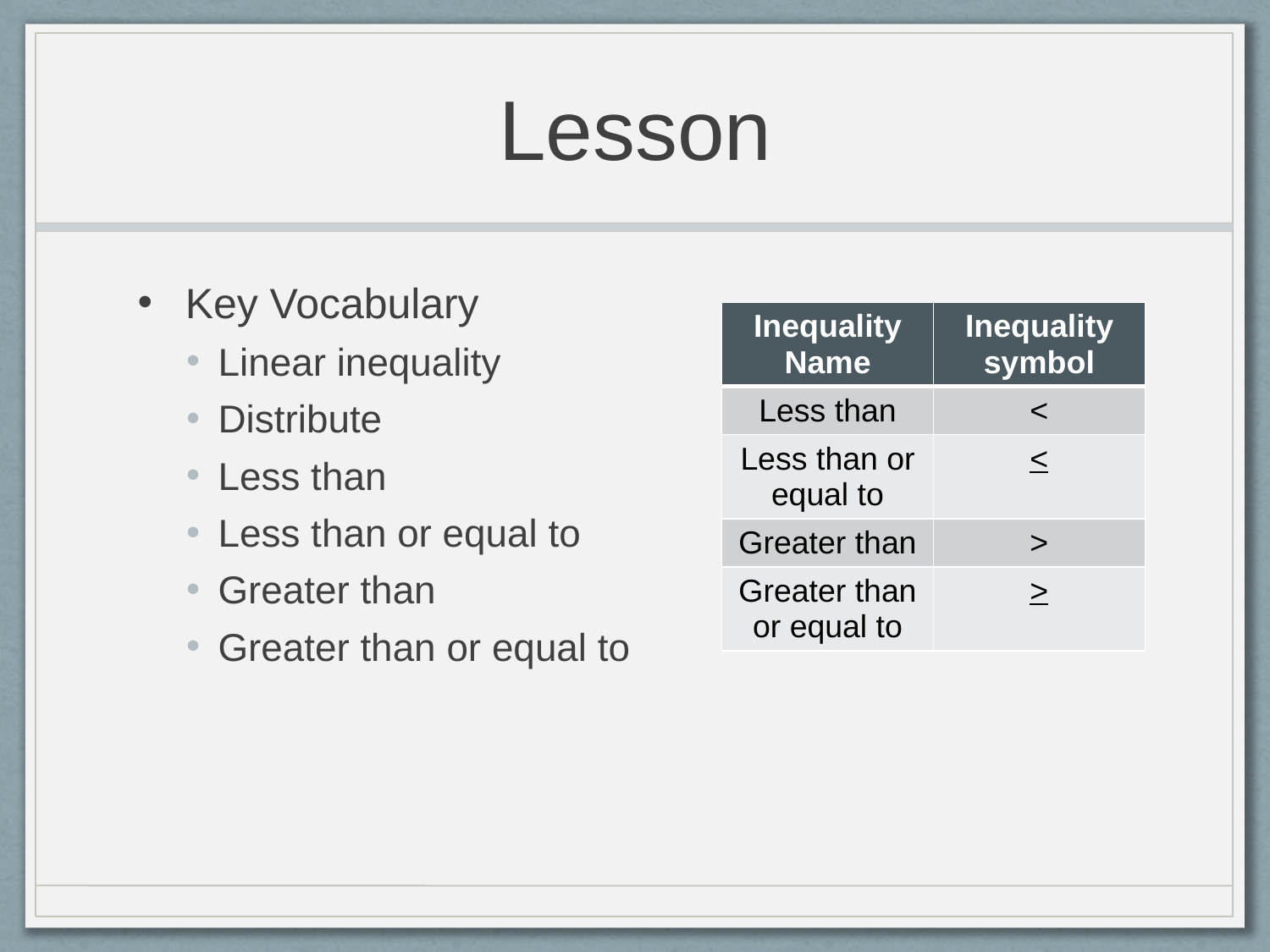

# Lesson
Key Vocabulary
Linear inequality
Distribute
Less than
Less than or equal to
Greater than
Greater than or equal to
| Inequality Name | Inequality symbol |
| --- | --- |
| Less than | < |
| Less than or equal to | < |
| Greater than | > |
| Greater than or equal to | > |